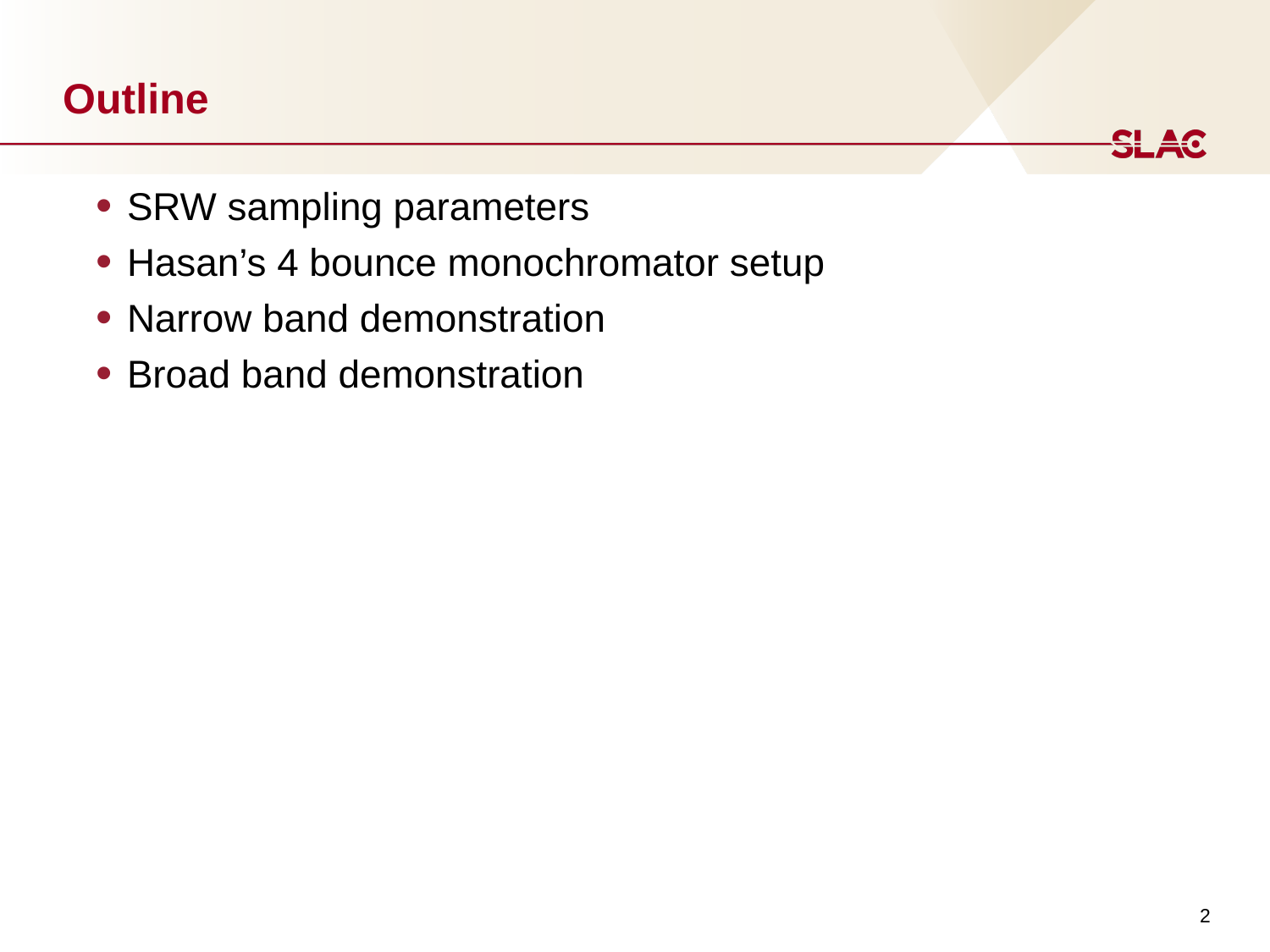

# Outline
SRW sampling parameters
Hasan’s 4 bounce monochromator setup
Narrow band demonstration
Broad band demonstration

2